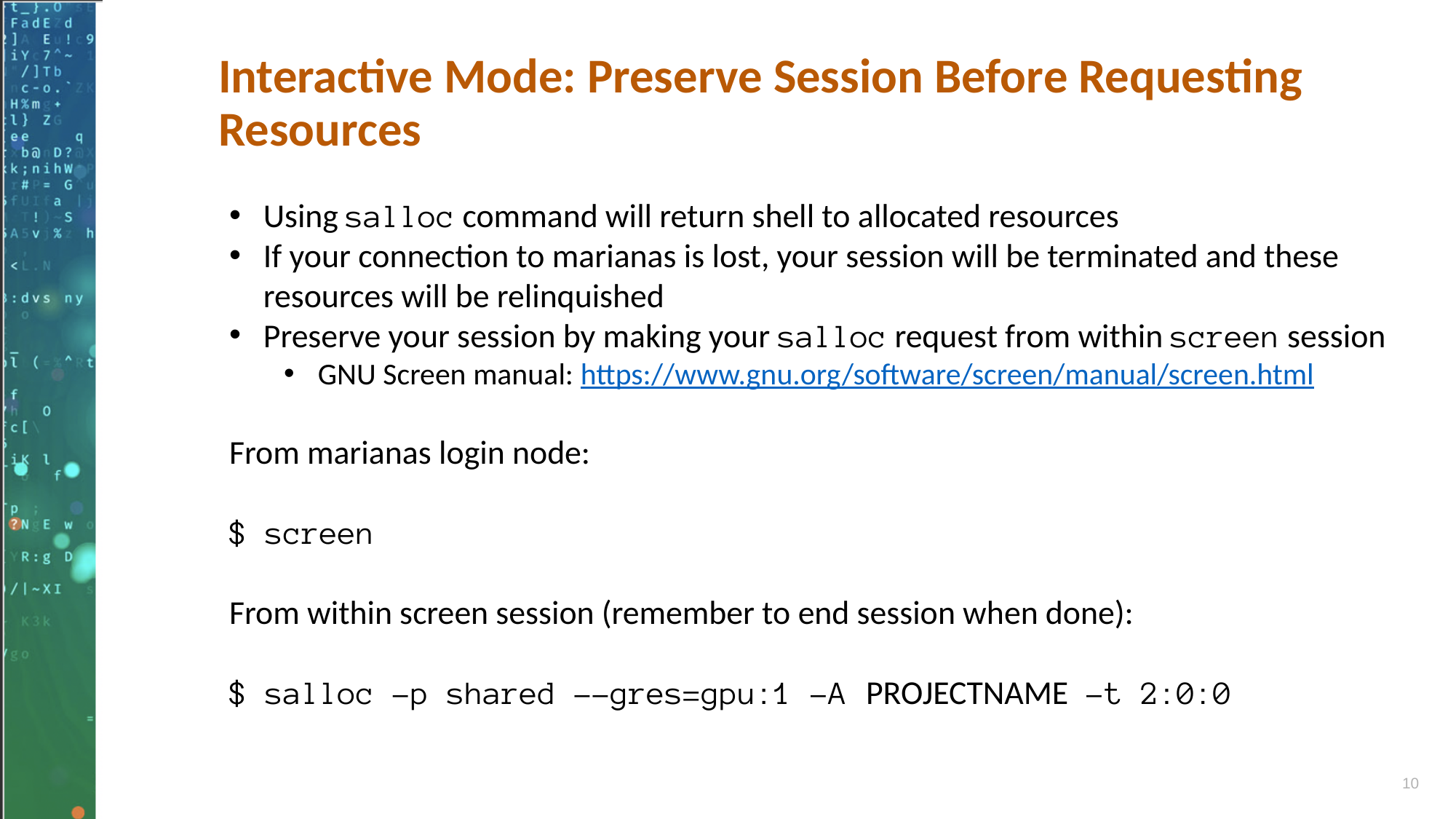

# Interactive Mode: Preserve Session Before Requesting Resources

Using salloc command will return shell to allocated resources
If your connection to marianas is lost, your session will be terminated and these resources will be relinquished
Preserve your session by making your salloc request from within screen session
GNU Screen manual: https://www.gnu.org/software/screen/manual/screen.html

From marianas login node:

$ screen

From within screen session (remember to end session when done):

$ salloc -p shared --gres=gpu:1 -A PROJECTNAME -t 2:0:0
10